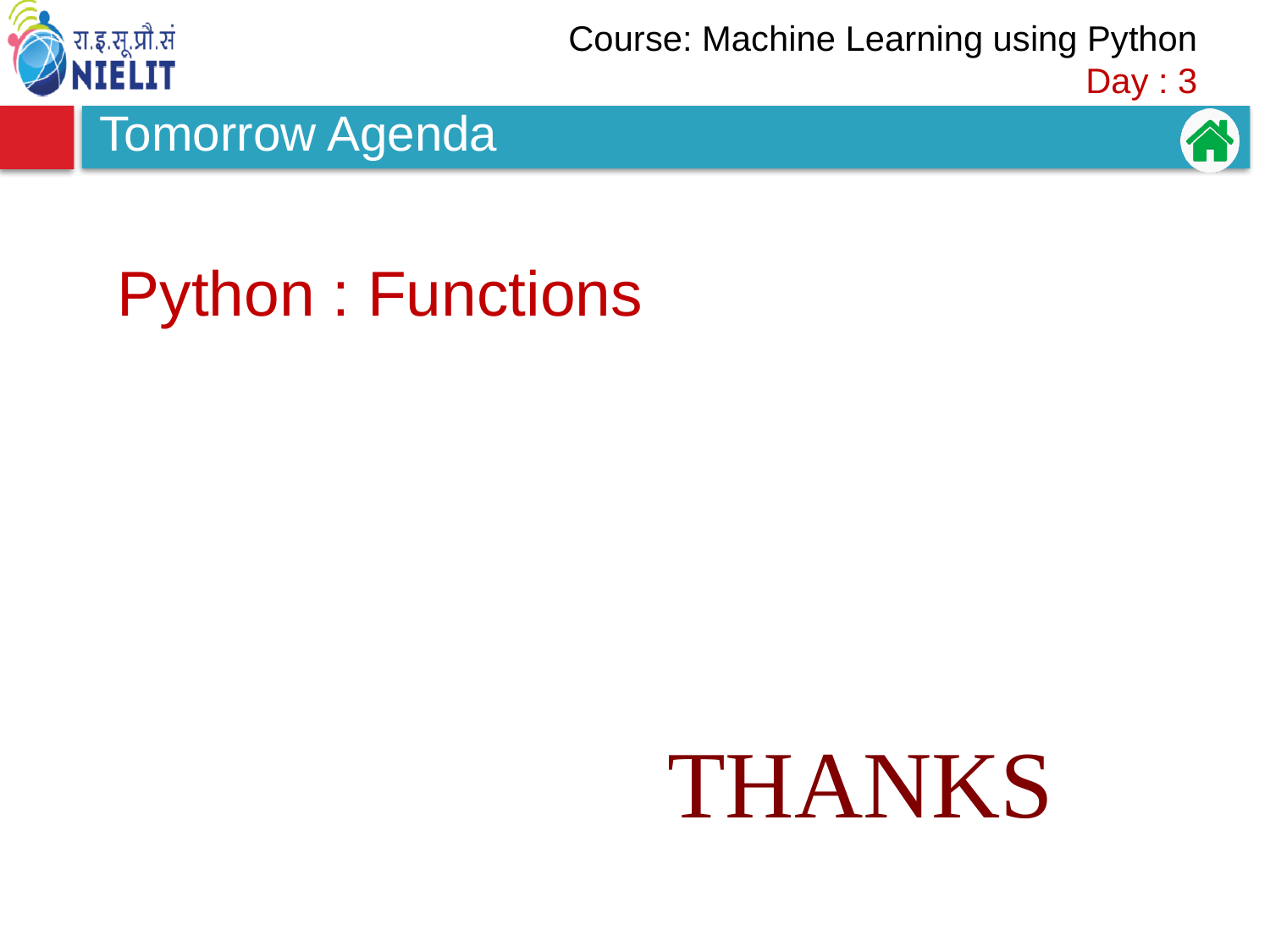

# Tomorrow Agenda
Python : Functions
THANKS